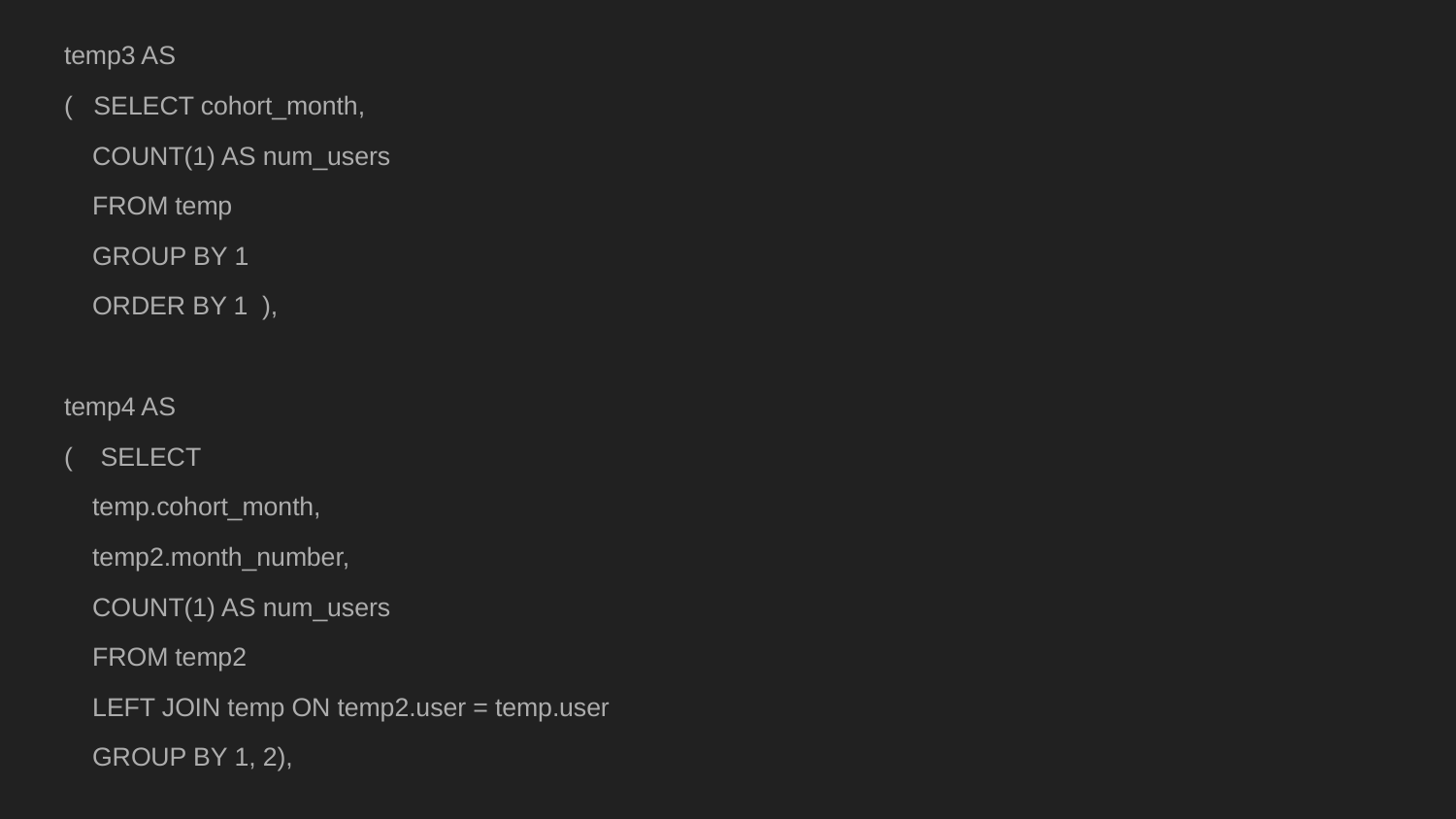

temp3 AS
(   SELECT cohort_month,
    COUNT(1) AS num_users
    FROM temp
    GROUP BY 1
    ORDER BY 1  ),

temp4 AS
(    SELECT
    temp.cohort_month,
    temp2.month_number,
    COUNT(1) AS num_users
    FROM temp2
    LEFT JOIN temp ON temp2.user = temp.user
    GROUP BY 1, 2),